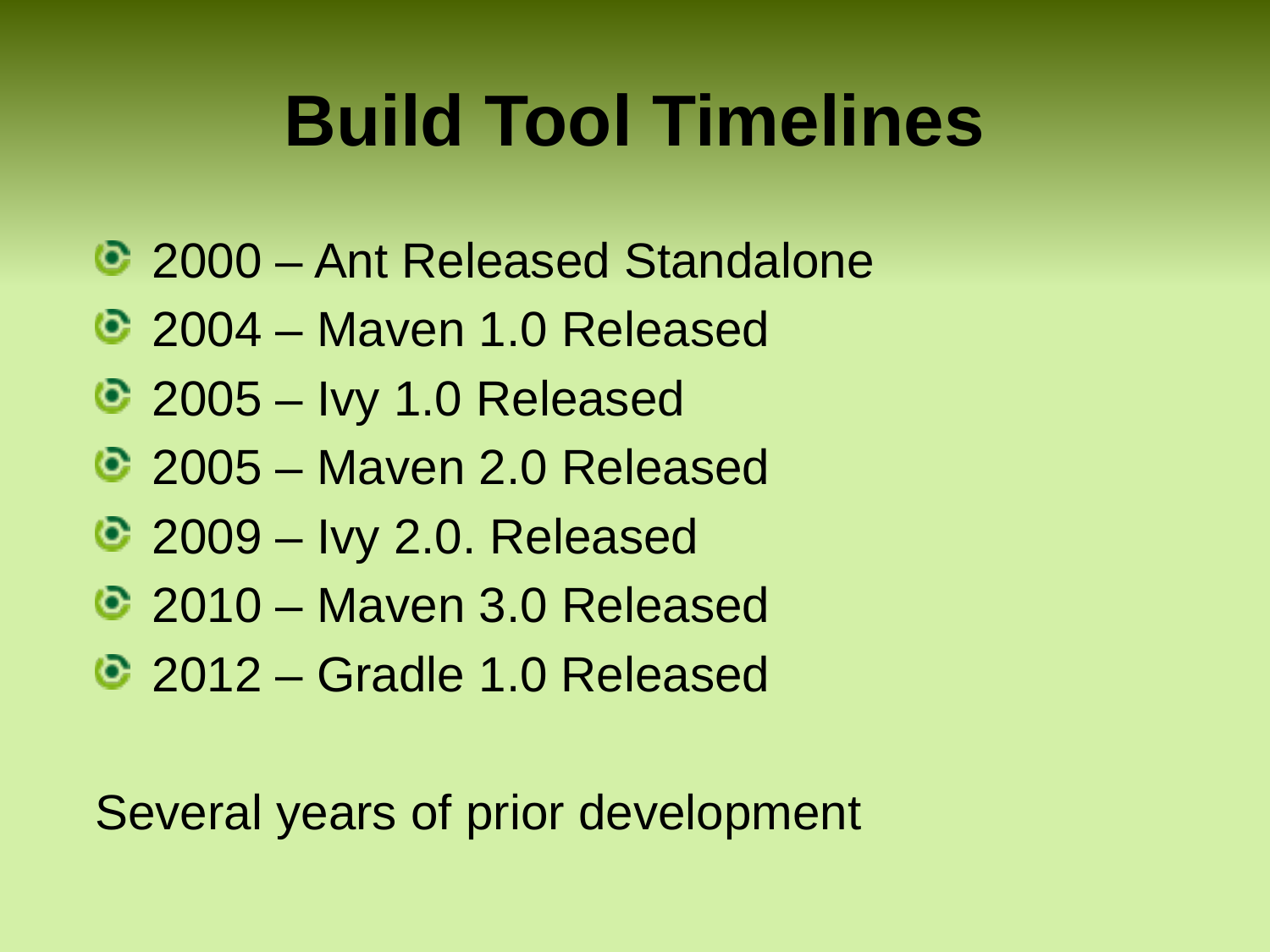

# Build Tool Timelines
2000 – Ant Released Standalone
2004 – Maven 1.0 Released
2005 – Ivy 1.0 Released
2005 – Maven 2.0 Released
2009 – Ivy 2.0. Released
2010 – Maven 3.0 Released
2012 – Gradle 1.0 Released

Several years of prior development